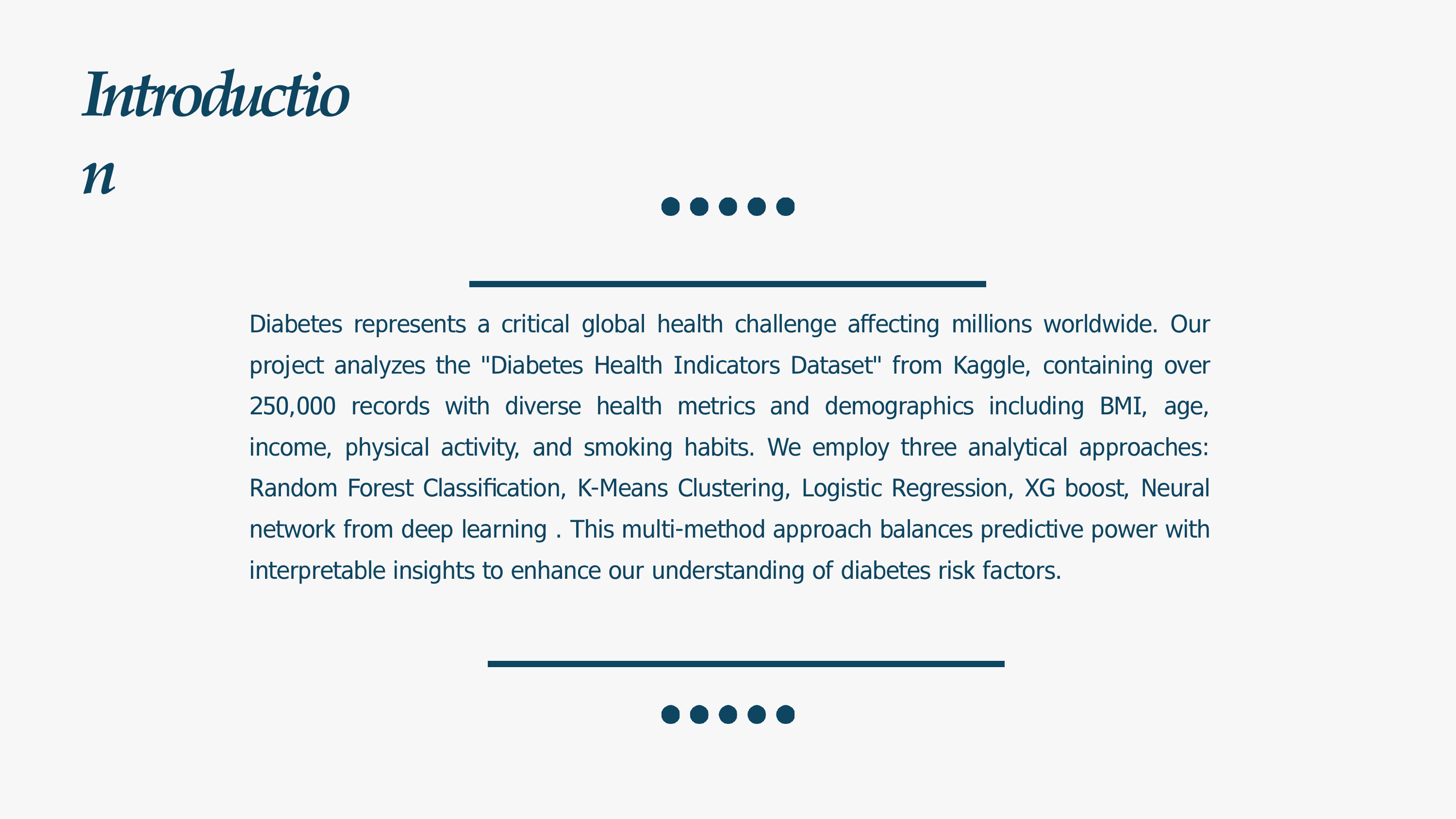

# Introduction

Diabetes represents a critical global health challenge affecting millions worldwide. Our project analyzes the "Diabetes Health Indicators Dataset" from Kaggle, containing over 250,000 records with diverse health metrics and demographics including BMI, age, income, physical activity, and smoking habits. We employ three analytical approaches: Random Forest Classification, K-Means Clustering, Logistic Regression, XG boost, Neural network from deep learning . This multi-method approach balances predictive power with interpretable insights to enhance our understanding of diabetes risk factors.